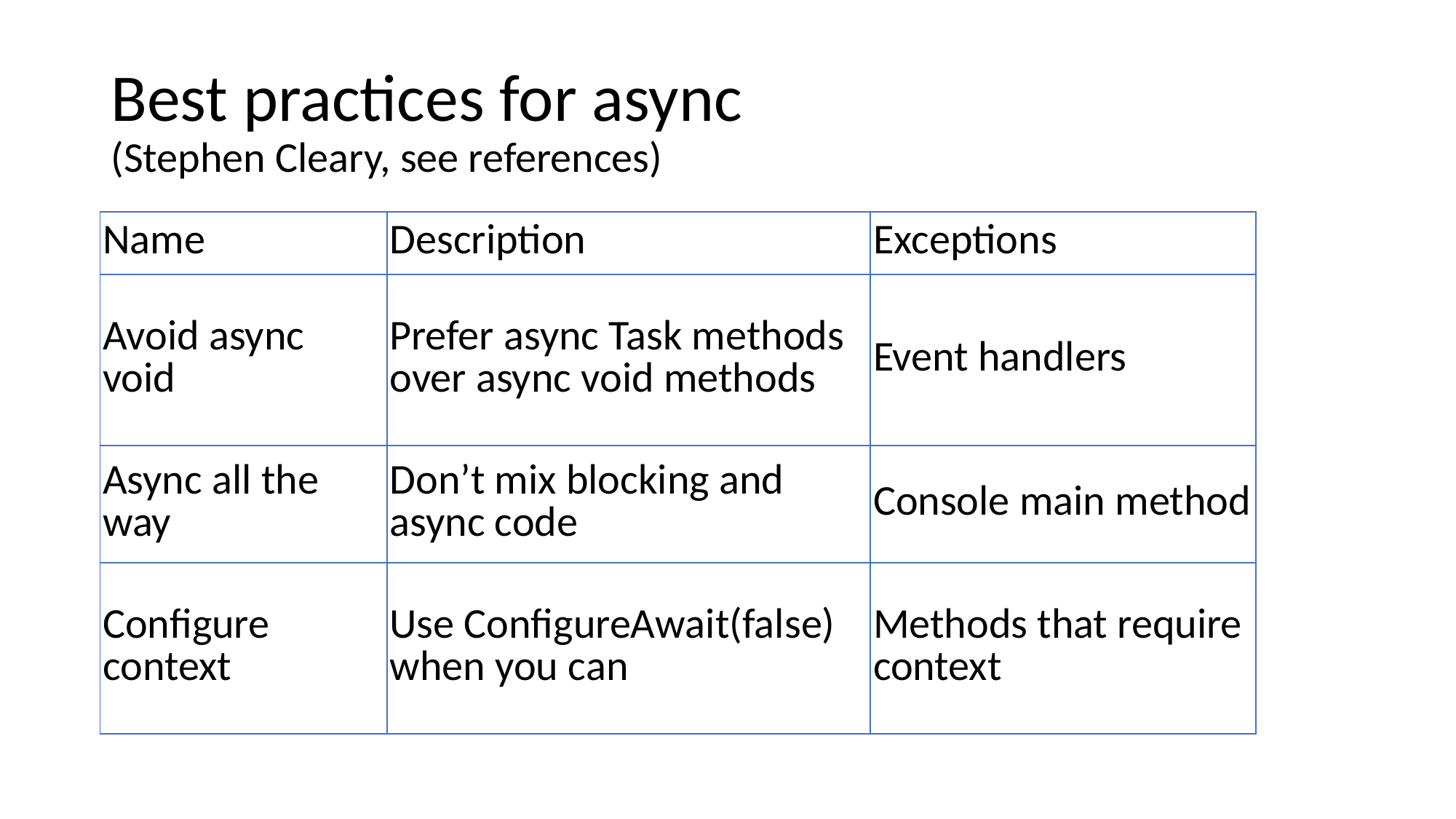

# Best practices for async (Stephen Cleary, see references)
| Name | Description | Exceptions |
| --- | --- | --- |
| Avoid async void | Prefer async Task methods over async void methods | Event handlers |
| Async all the way | Don’t mix blocking and async code | Console main method |
| Configure context | Use ConfigureAwait(false) when you can | Methods that require con­text |